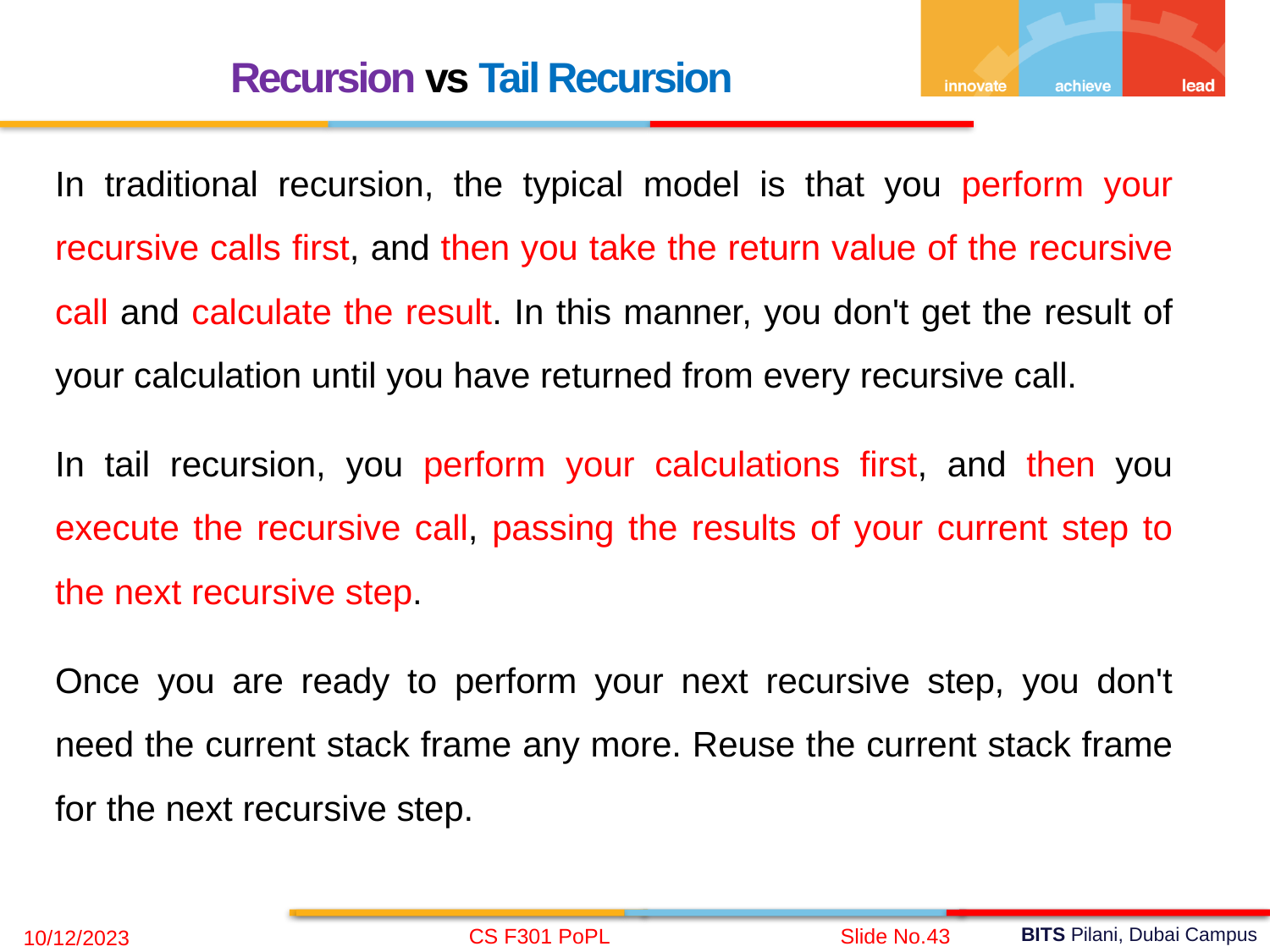

Recursion vs Tail Recursion
In traditional recursion, the typical model is that you perform your recursive calls first, and then you take the return value of the recursive call and calculate the result. In this manner, you don't get the result of your calculation until you have returned from every recursive call.
In tail recursion, you perform your calculations first, and then you execute the recursive call, passing the results of your current step to the next recursive step.
Once you are ready to perform your next recursive step, you don't need the current stack frame any more. Reuse the current stack frame for the next recursive step.

CS F301 PoPL
Slide No.43
10/12/2023